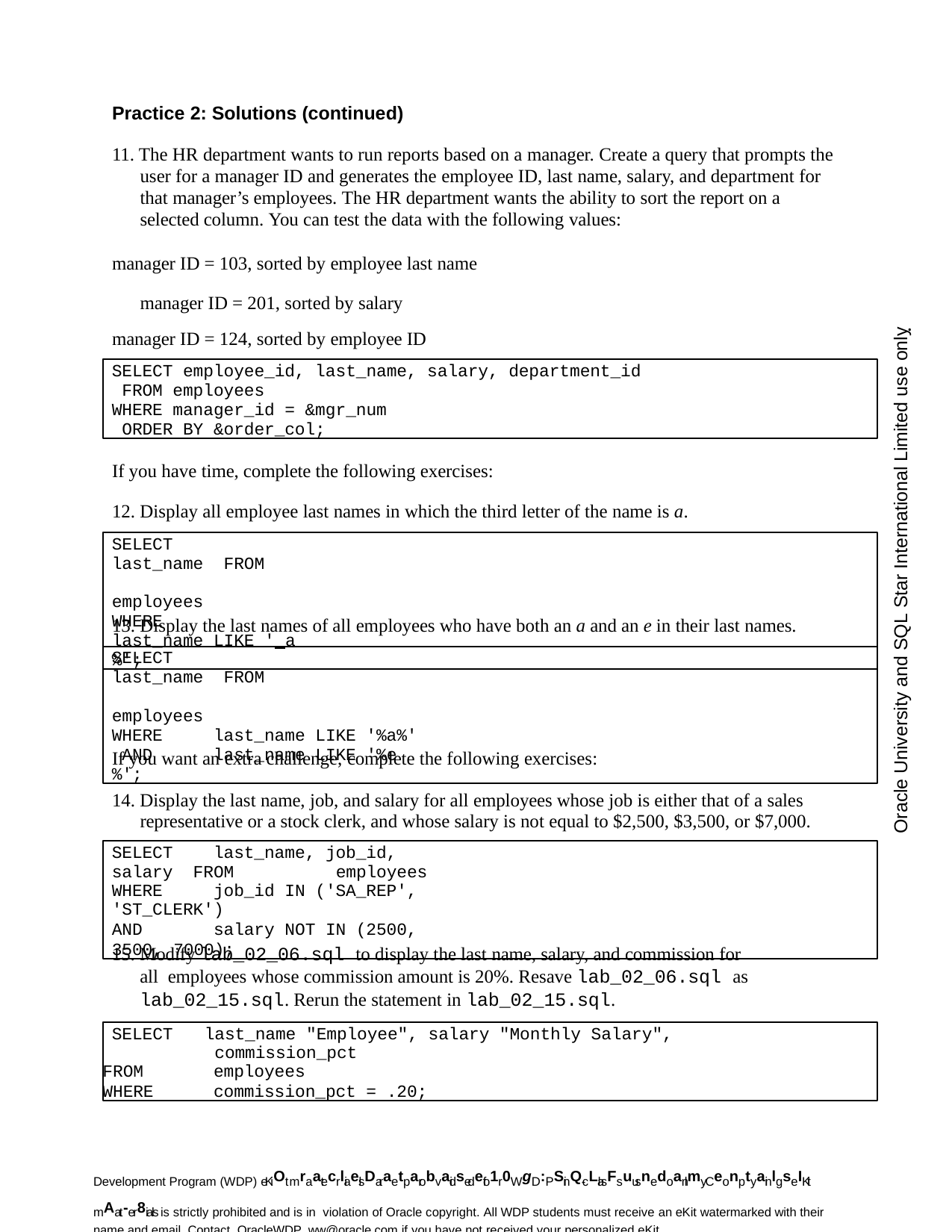

Practice 2: Solutions (continued)

11. The HR department wants to run reports based on a manager. Create a query that prompts the  user for a manager ID and generates the employee ID, last name, salary, and department for  that manager’s employees. The HR department wants the ability to sort the report on a  selected column. You can test the data with the following values:
manager ID = 103, sorted by employee last name  manager ID = 201, sorted by salary
manager ID = 124, sorted by employee ID
Oracle University and SQL Star International Limited use onlyฺ
SELECT employee_id, last_name, salary, department_id  FROM employees
WHERE manager_id = &mgr_num  ORDER BY &order_col;
If you have time, complete the following exercises:
12. Display all employee last names in which the third letter of the name is a.
SELECT	last_name  FROM	employees
WHERE	last_name LIKE ' a%';
13. Display the last names of all employees who have both an a and an e in their last names.
SELECT	last_name  FROM	employees
WHERE	last_name LIKE '%a%'  AND	last_name LIKE '%e%';
If you want an extra challenge, complete the following exercises:

14. Display the last name, job, and salary for all employees whose job is either that of a sales  representative or a stock clerk, and whose salary is not equal to $2,500, $3,500, or $7,000.
SELECT	last_name, job_id, salary  FROM	employees
WHERE	job_id IN ('SA_REP', 'ST_CLERK')
AND	salary NOT IN (2500, 3500, 7000);
15. Modify lab_02_06.sql to display the last name, salary, and commission for all  employees whose commission amount is 20%. Resave lab_02_06.sql as  lab_02_15.sql. Rerun the statement in lab_02_15.sql.
SELECT	last_name "Employee", salary "Monthly Salary",  commission_pct
FROM	employees
WHERE	commission_pct = .20;
Development Program (WDP) eKiOt mraatecrliaelsDaraetparobvaidsedefo1r0WgD:PSinQ-cLlasFs uusnedoanlmy. CeonptyainlgseIKit mAat-er8ials is strictly prohibited and is in  violation of Oracle copyright. All WDP students must receive an eKit watermarked with their name and email. Contact  OracleWDP_ww@oracle.com if you have not received your personalized eKit.